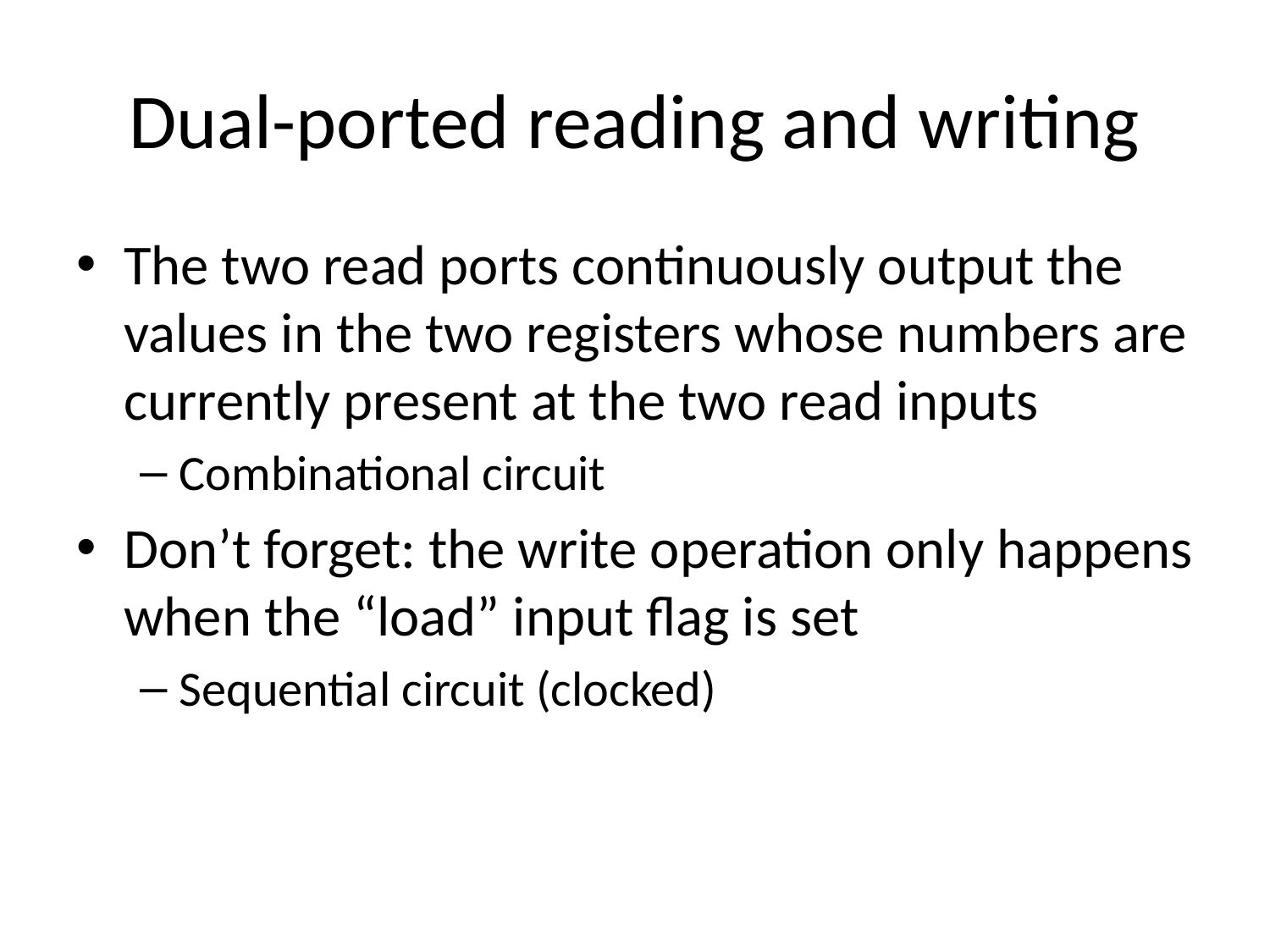

# Dual-ported reading and writing
The two read ports continuously output the values in the two registers whose numbers are currently present at the two read inputs
Combinational circuit
Don’t forget: the write operation only happens when the “load” input flag is set
Sequential circuit (clocked)